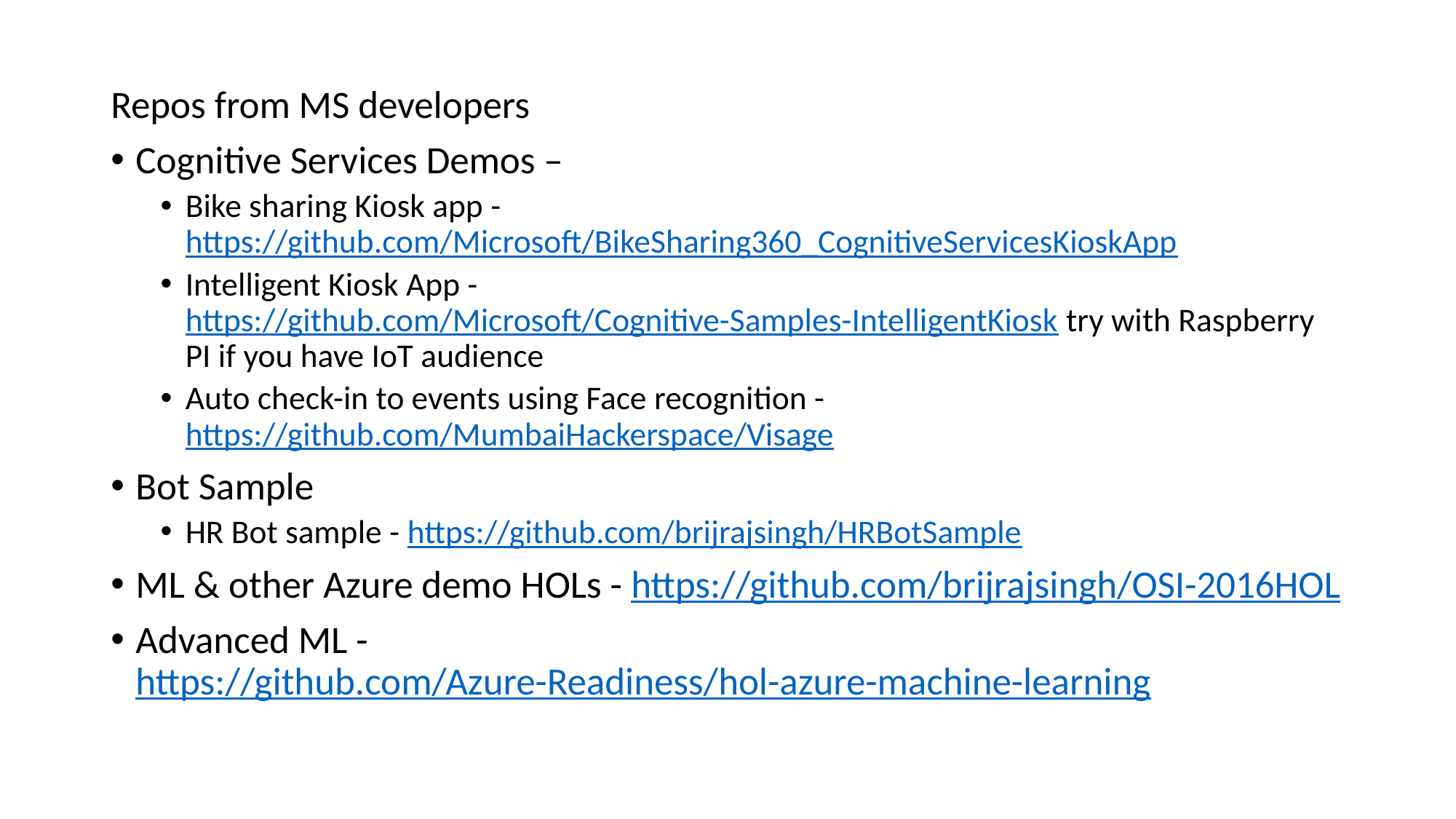

Repos from MS developers
Cognitive Services Demos –
Bike sharing Kiosk app - https://github.com/Microsoft/BikeSharing360_CognitiveServicesKioskApp
Intelligent Kiosk App - https://github.com/Microsoft/Cognitive-Samples-IntelligentKiosk try with Raspberry PI if you have IoT audience
Auto check-in to events using Face recognition - https://github.com/MumbaiHackerspace/Visage
Bot Sample
HR Bot sample - https://github.com/brijrajsingh/HRBotSample
ML & other Azure demo HOLs - https://github.com/brijrajsingh/OSI-2016HOL
Advanced ML - https://github.com/Azure-Readiness/hol-azure-machine-learning